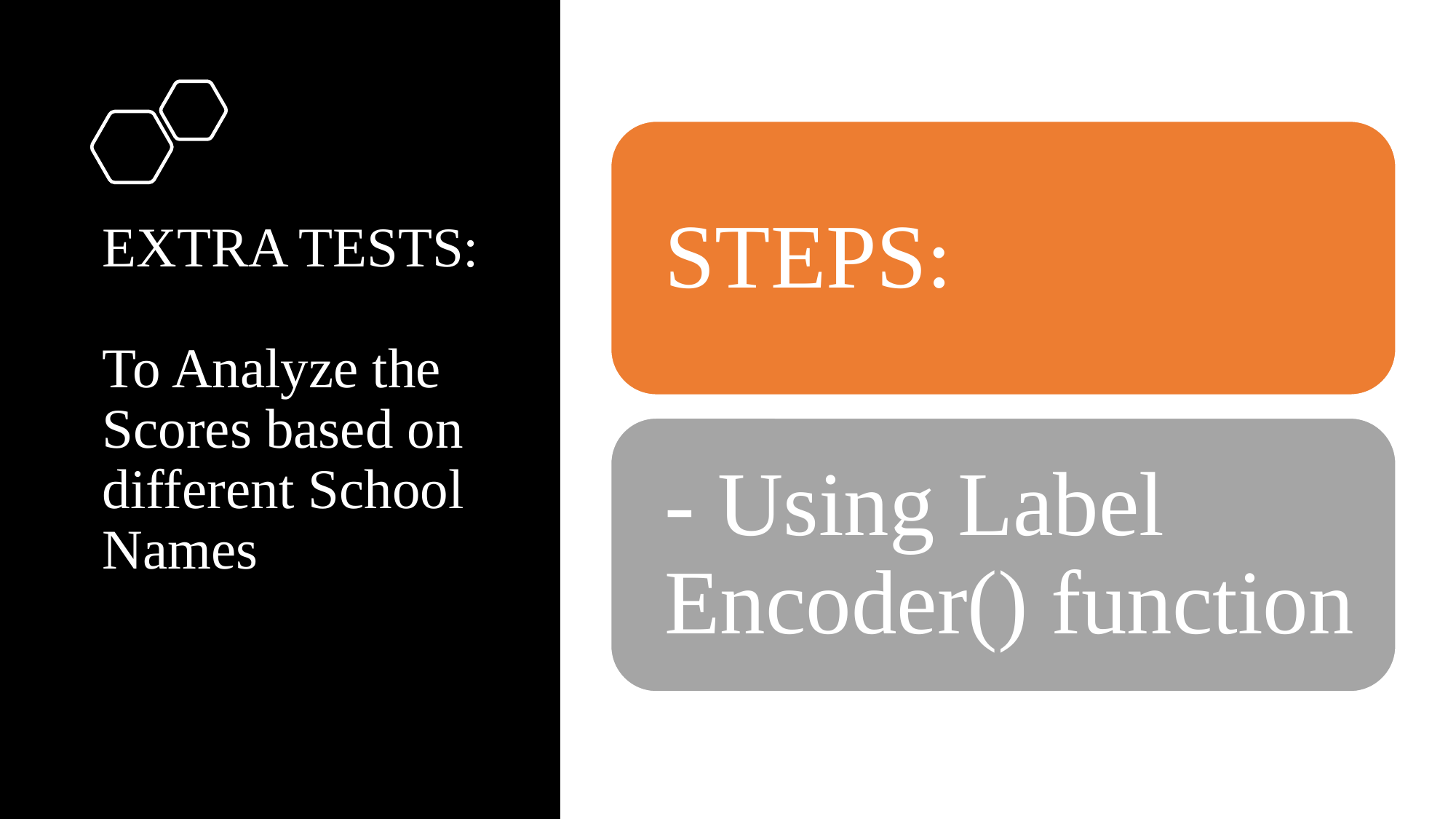

STEPS:
- Using Label Encoder() function
# EXTRA TESTS: To Analyze the Scores based on different School Names